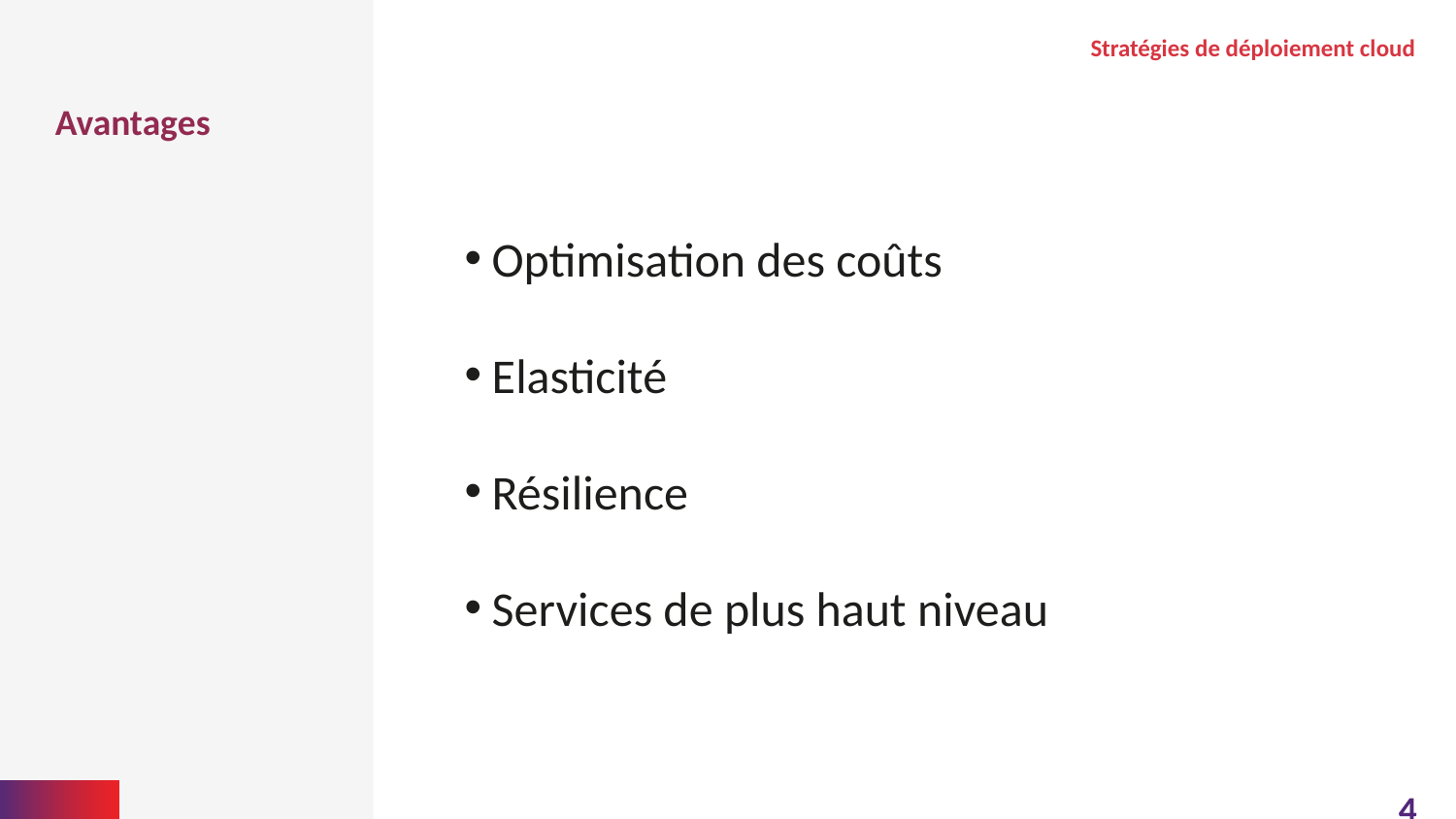

Avantages
Stratégies de déploiement cloud

Optimisation des coûts

Elasticité

Résilience

Services de plus haut niveau